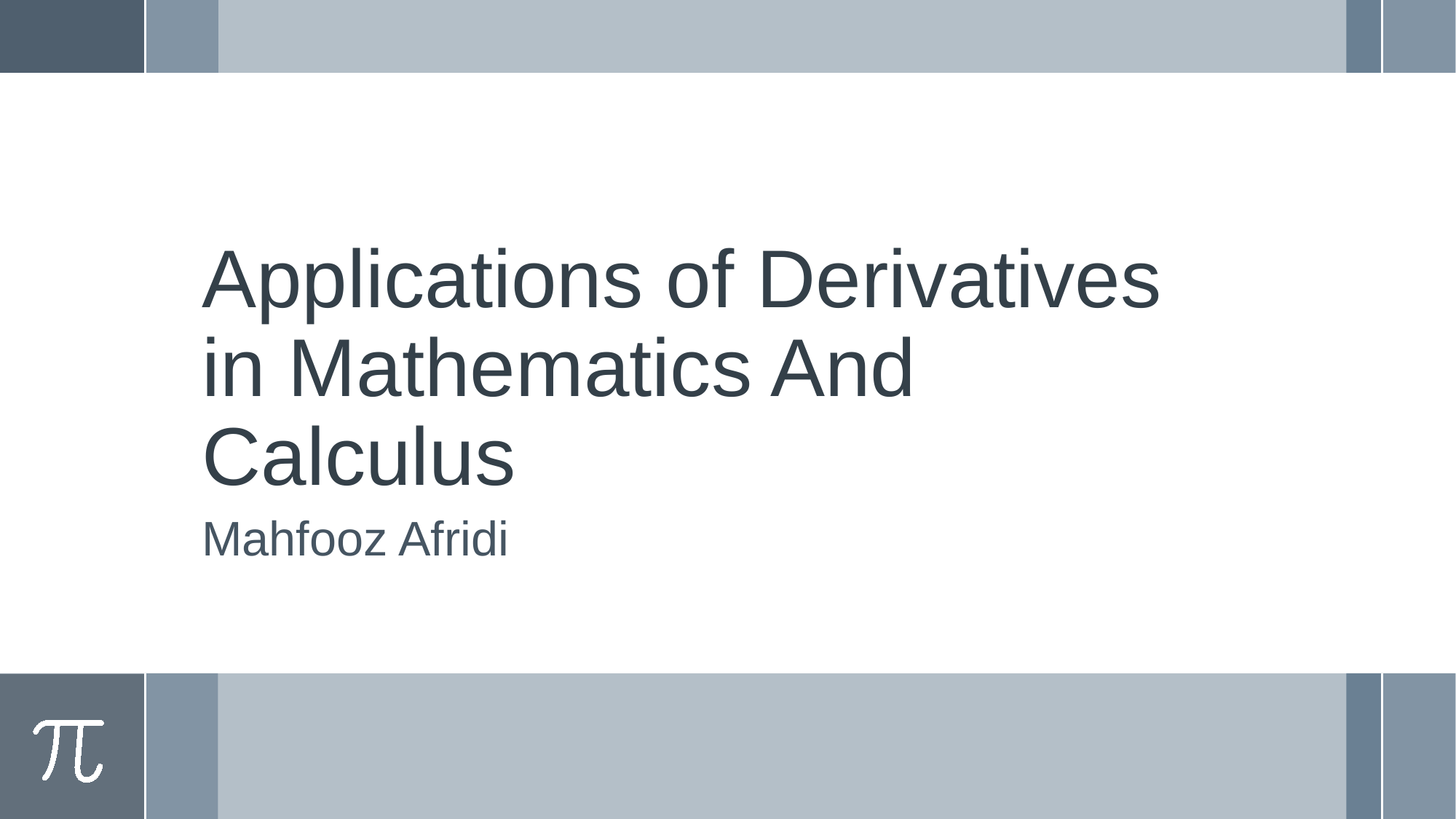

# Applications of Derivatives in Mathematics And Calculus
Mahfooz Afridi